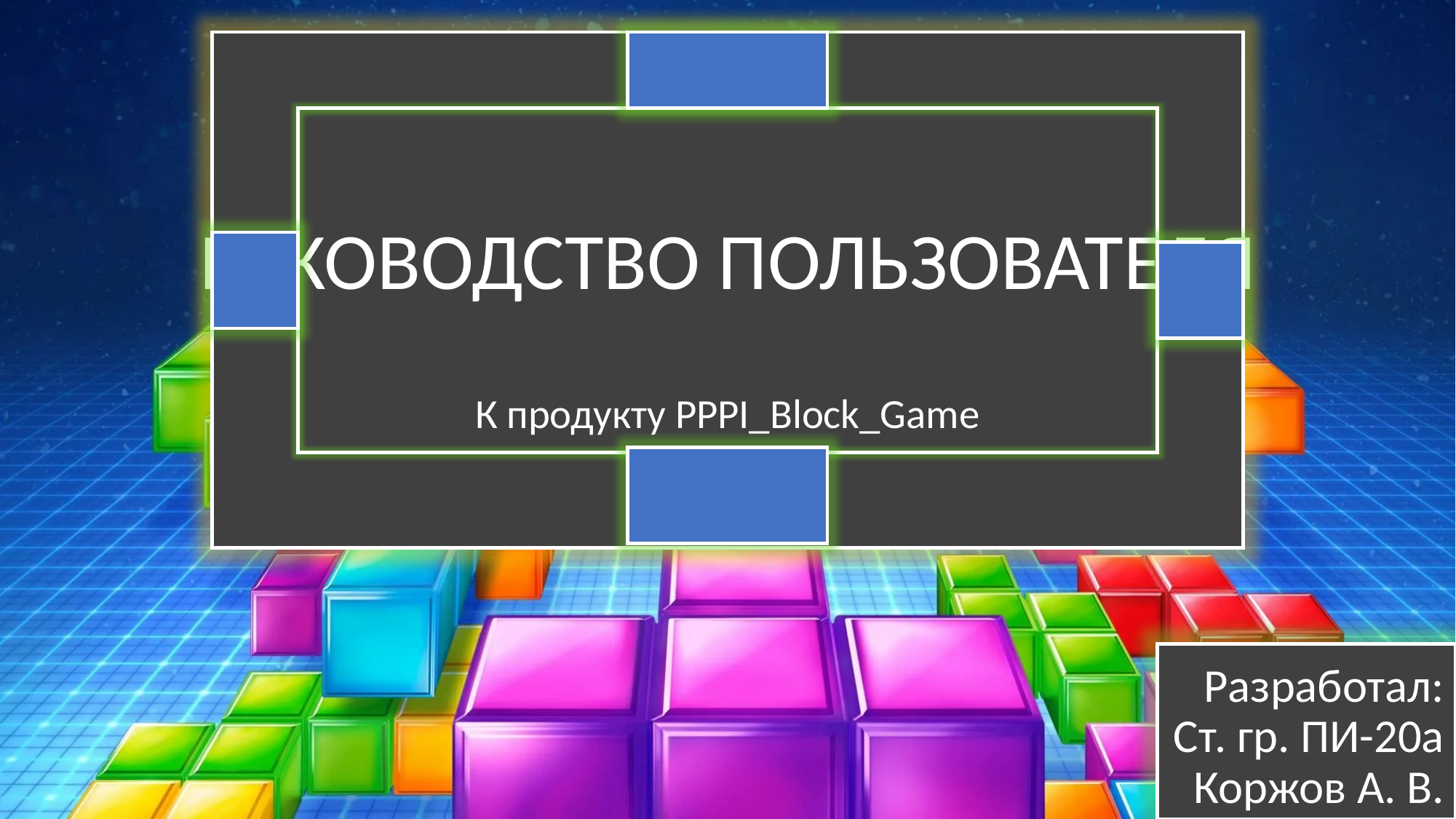

# РУКОВОДСТВО ПОЛЬЗОВАТЕЛЯ К продукту PPPI_Block_Game

Разработал:
Ст. гр. ПИ-20а
Коржов А. В.